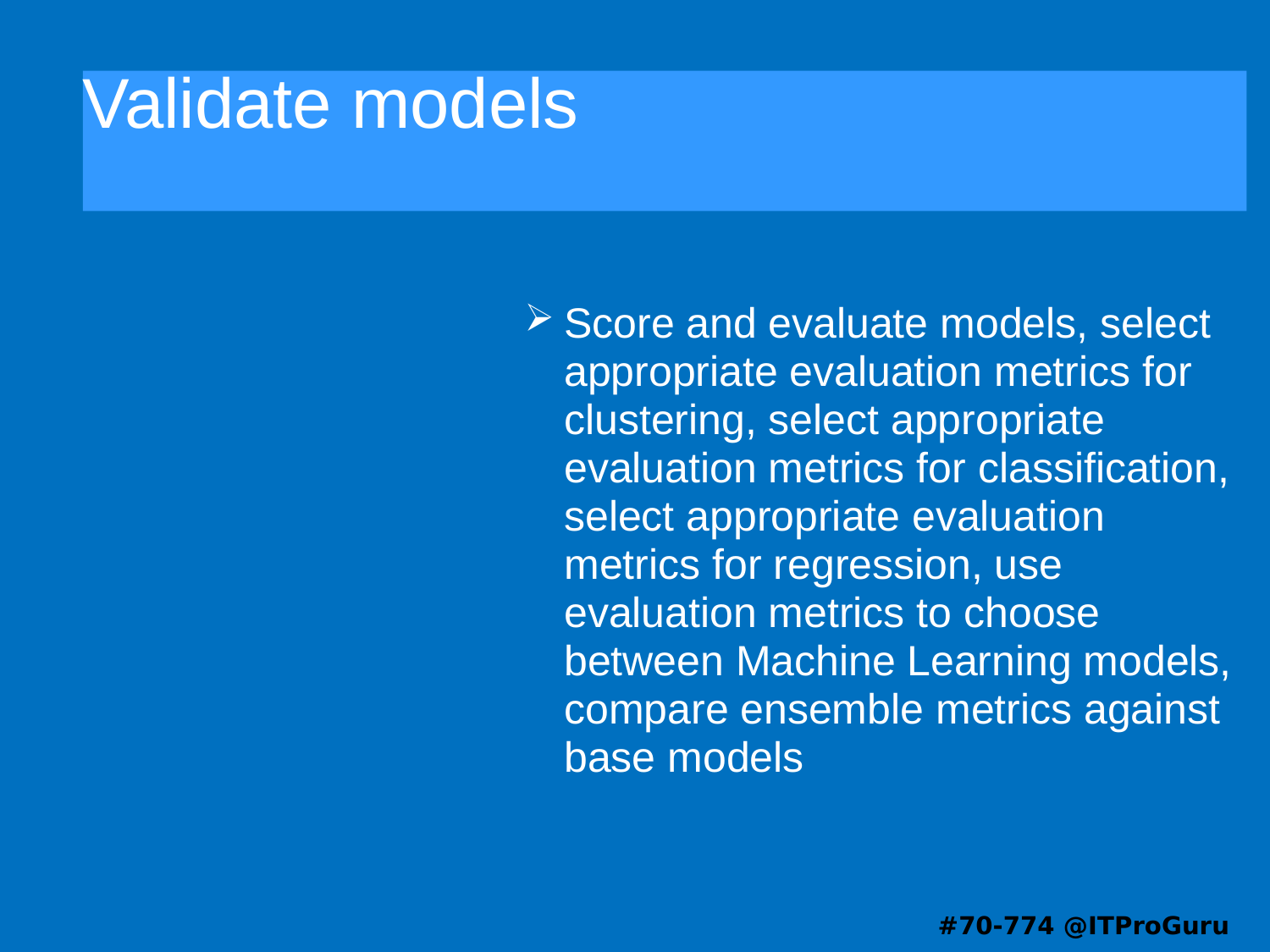

# Validate models
Score and evaluate models, select appropriate evaluation metrics for clustering, select appropriate evaluation metrics for classification, select appropriate evaluation metrics for regression, use evaluation metrics to choose between Machine Learning models, compare ensemble metrics against base models